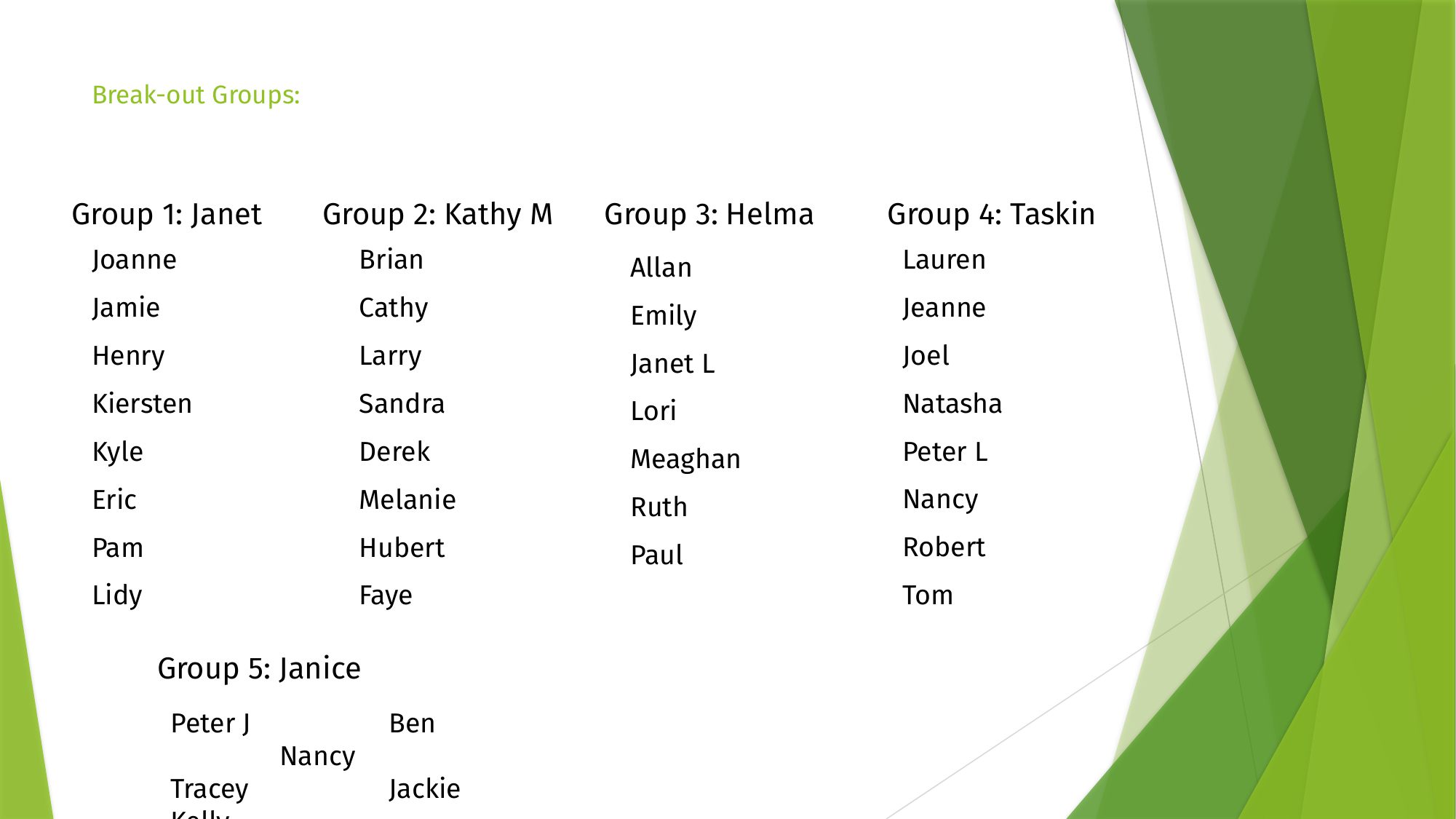

# Break-out Groups:
Group 1: Janet
Group 2: Kathy M
Group 3: Helma
Group 4: Taskin
Joanne
Jamie
Henry
Kiersten
Kyle
Eric
Pam
Lidy
Brian
Cathy
Larry
Sandra
Derek
Melanie
Hubert
Faye
Lauren
Jeanne
Joel
Natasha
Peter L
Nancy
Robert
Tom
Allan
Emily
Janet L
Lori
Meaghan
Ruth
Paul
Group 5: Janice
Peter J		Ben			Nancy
Tracey		Jackie		Kelly